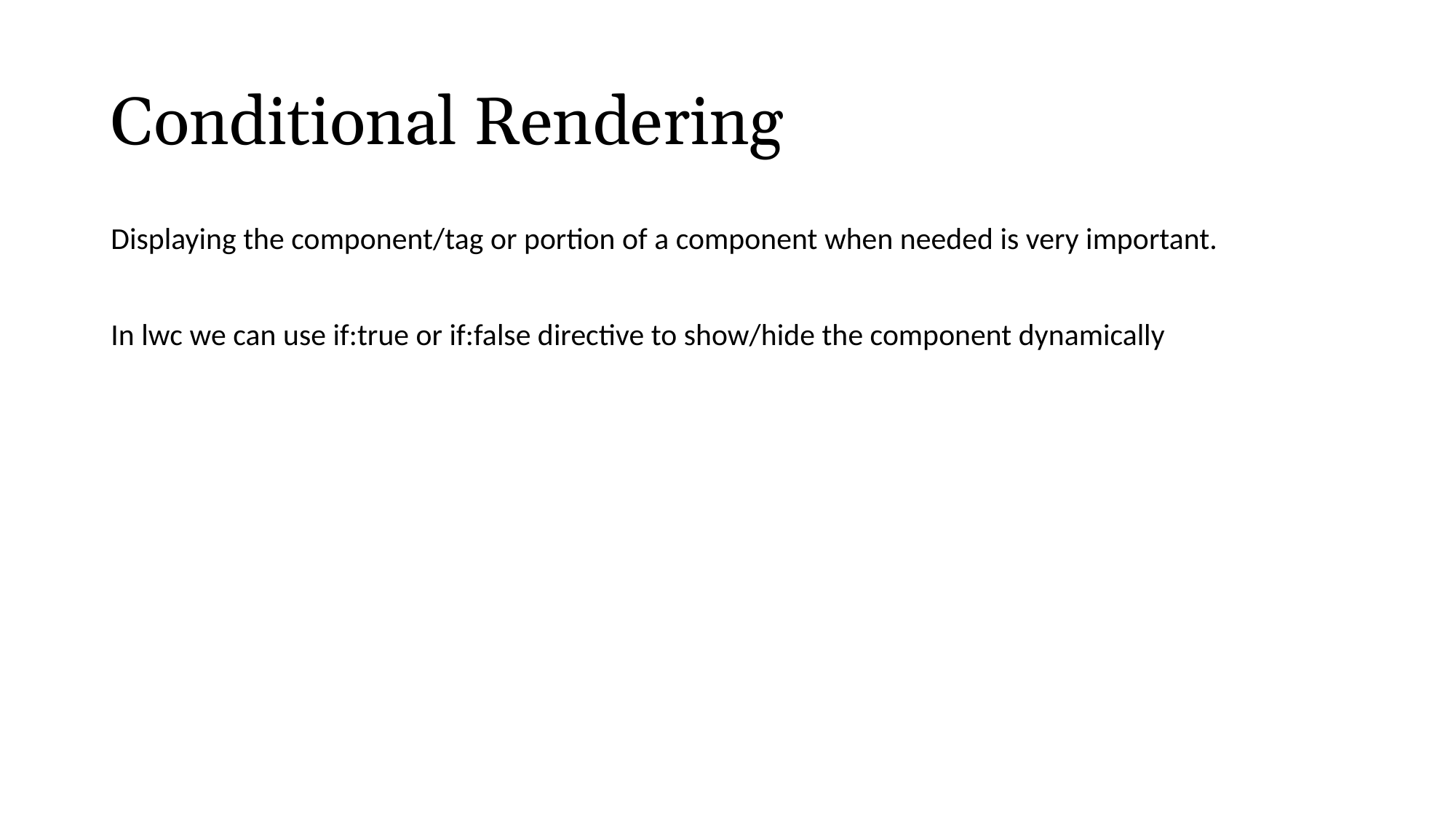

# Conditional Rendering
Displaying the component/tag or portion of a component when needed is very important.

In lwc we can use if:true or if:false directive to show/hide the component dynamically